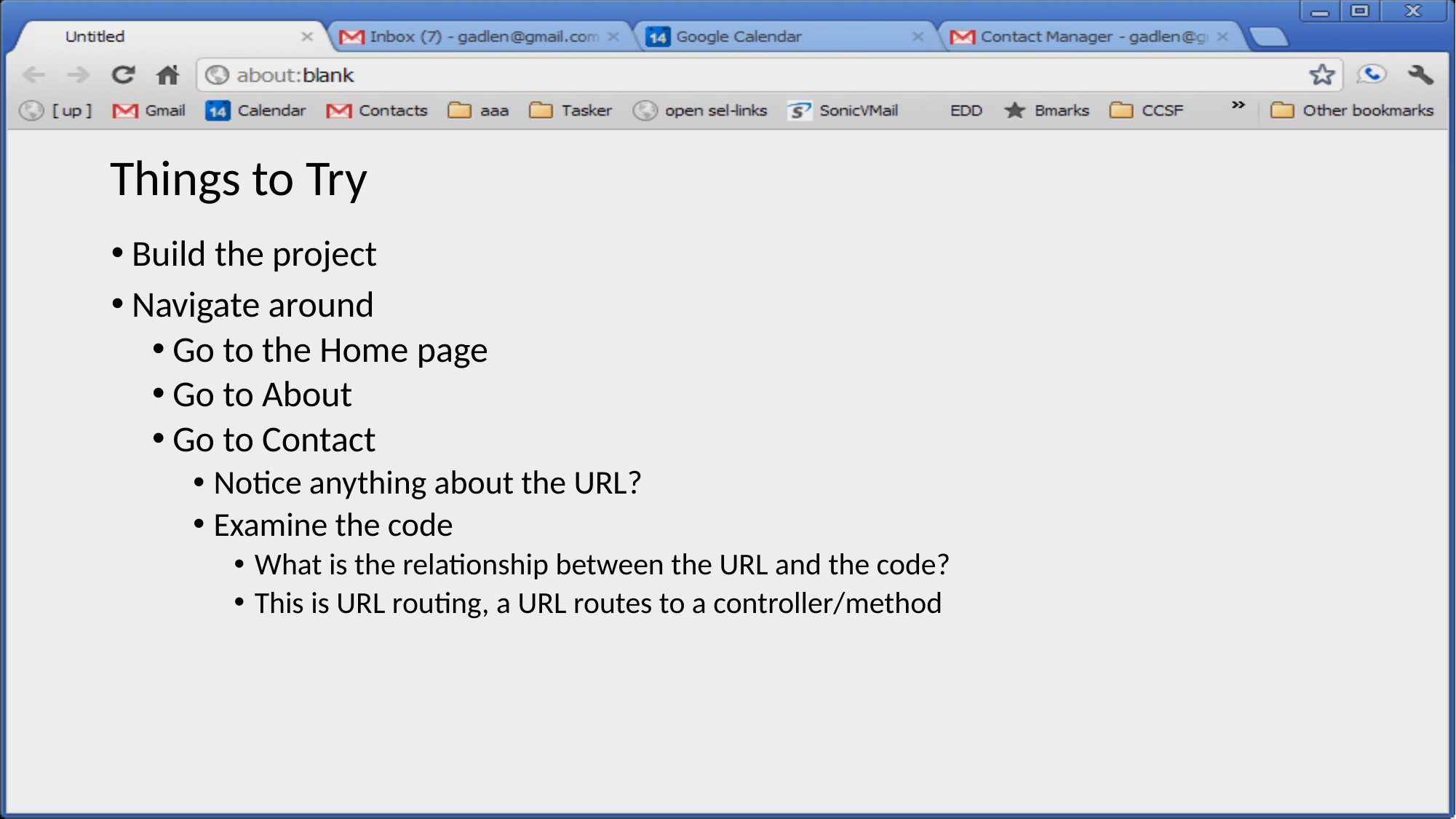

# Things to Try
Build the project
Navigate around
Go to the Home page
Go to About
Go to Contact
Notice anything about the URL?
Examine the code
What is the relationship between the URL and the code?
This is URL routing, a URL routes to a controller/method